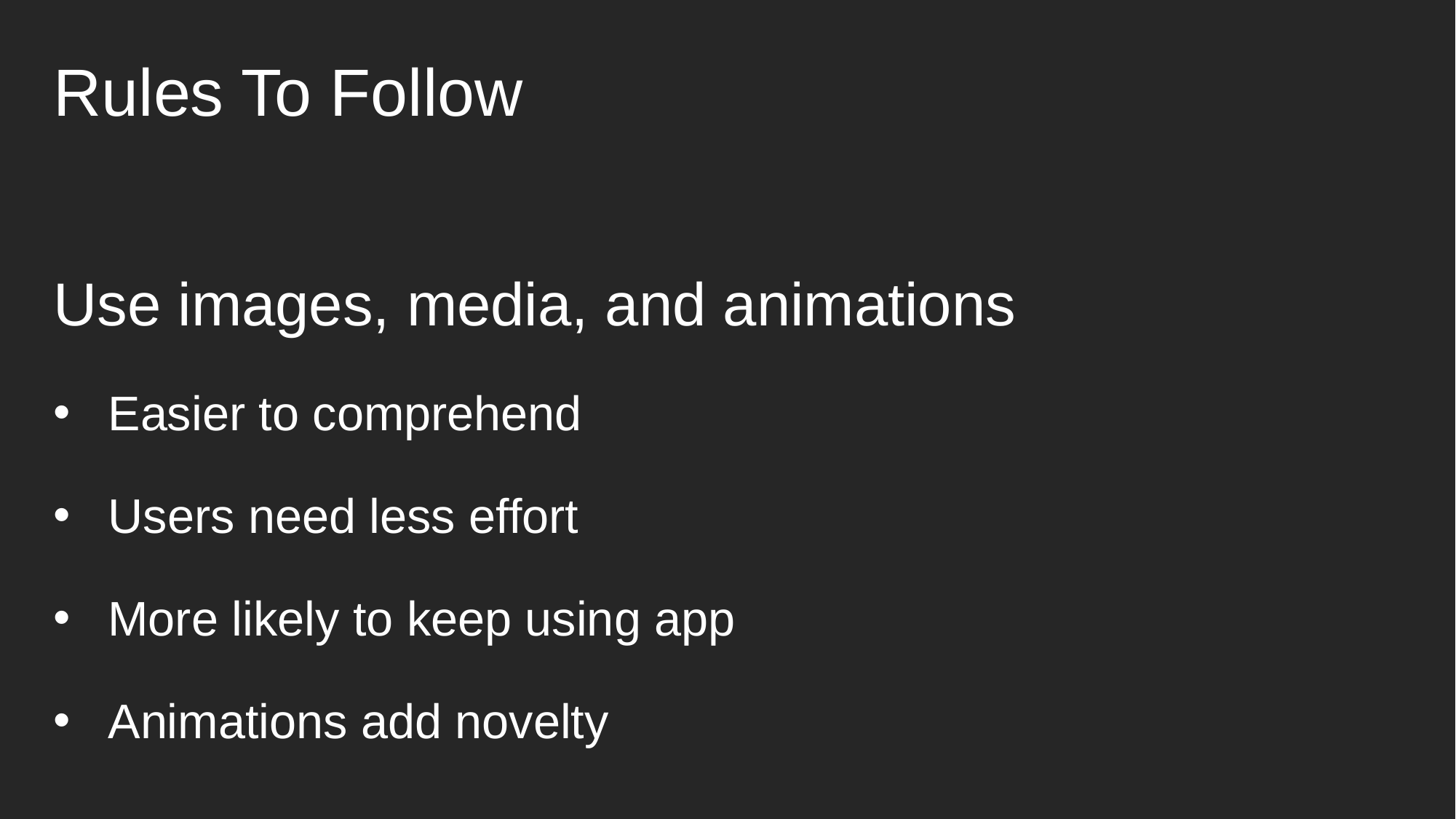

Rules To Follow
Use images, media, and animations
Easier to comprehend
Users need less effort
More likely to keep using app
Animations add novelty